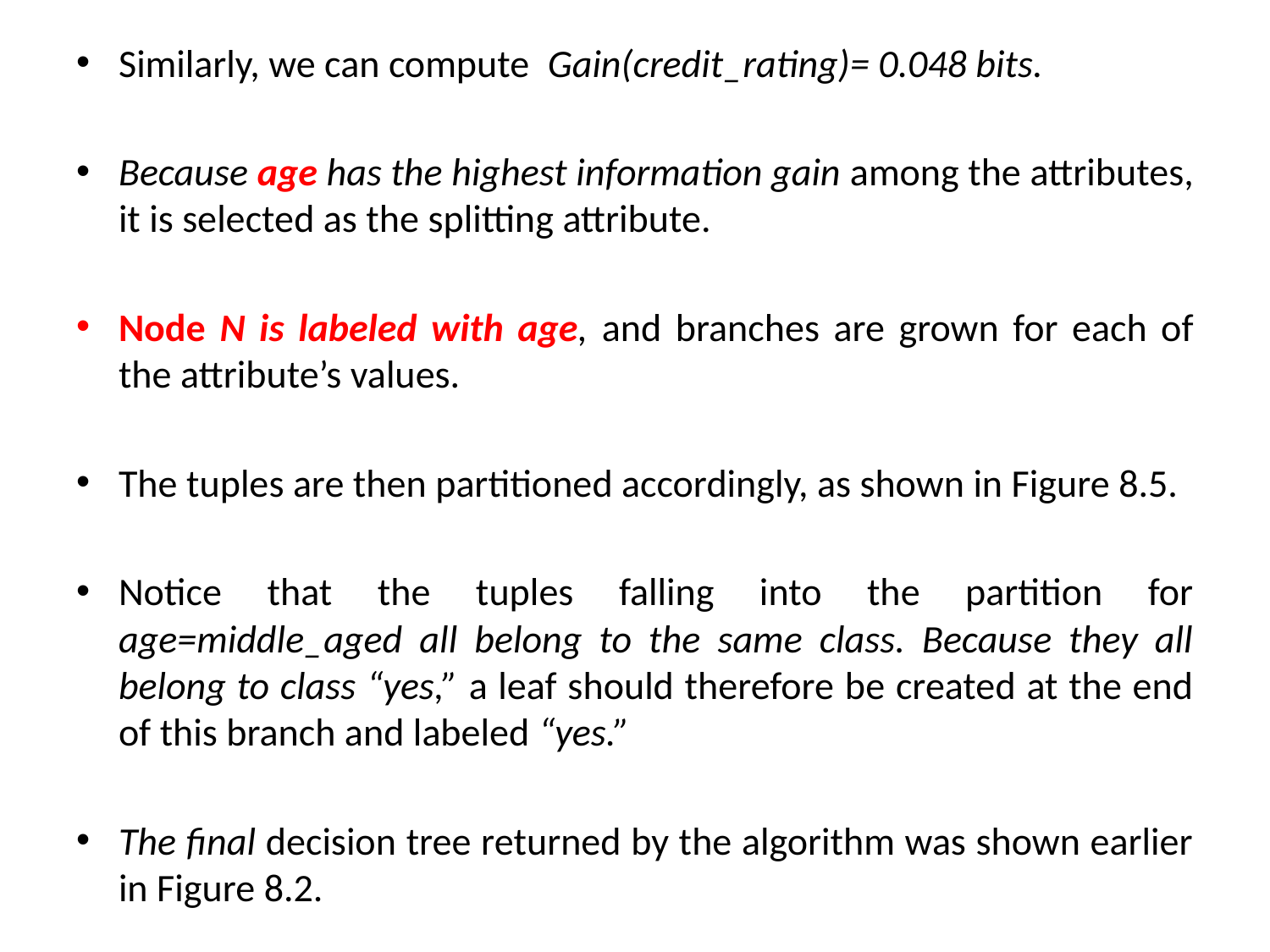

Similarly, we can compute  Gain(credit_rating)= 0.048 bits.

Because age has the highest information gain among the attributes, it is selected as the splitting attribute.

Node N is labeled with age, and branches are grown for each of the attribute’s values.

The tuples are then partitioned accordingly, as shown in Figure 8.5.

Notice that the tuples falling into the partition for age=middle_aged all belong to the same class. Because they all belong to class “yes,” a leaf should therefore be created at the end of this branch and labeled “yes.”

The final decision tree returned by the algorithm was shown earlier in Figure 8.2.